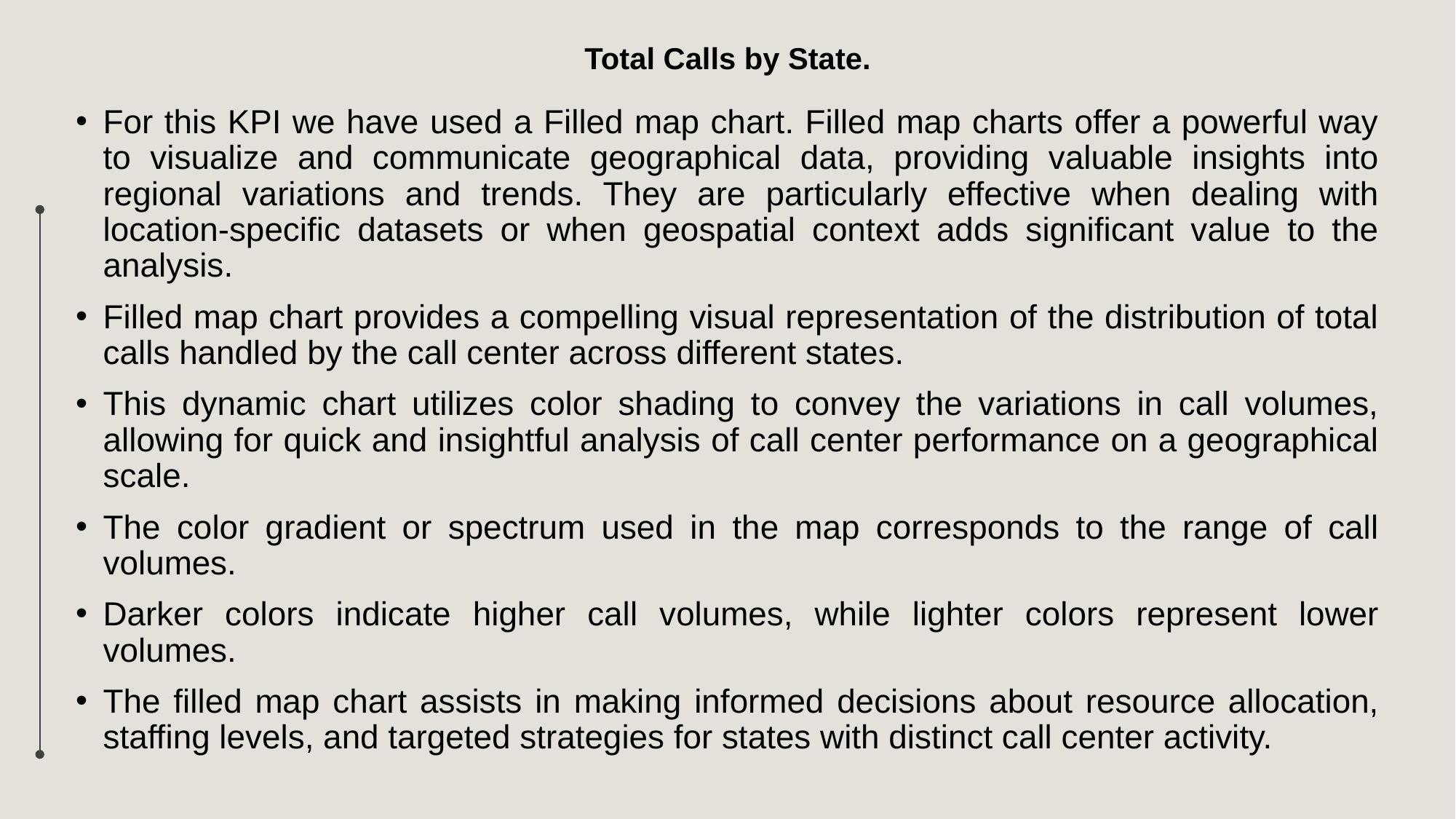

Total Calls by State.
For this KPI we have used a Filled map chart. Filled map charts offer a powerful way to visualize and communicate geographical data, providing valuable insights into regional variations and trends. They are particularly effective when dealing with location-specific datasets or when geospatial context adds significant value to the analysis.
Filled map chart provides a compelling visual representation of the distribution of total calls handled by the call center across different states.
This dynamic chart utilizes color shading to convey the variations in call volumes, allowing for quick and insightful analysis of call center performance on a geographical scale.
The color gradient or spectrum used in the map corresponds to the range of call volumes.
Darker colors indicate higher call volumes, while lighter colors represent lower volumes.
The filled map chart assists in making informed decisions about resource allocation, staffing levels, and targeted strategies for states with distinct call center activity.